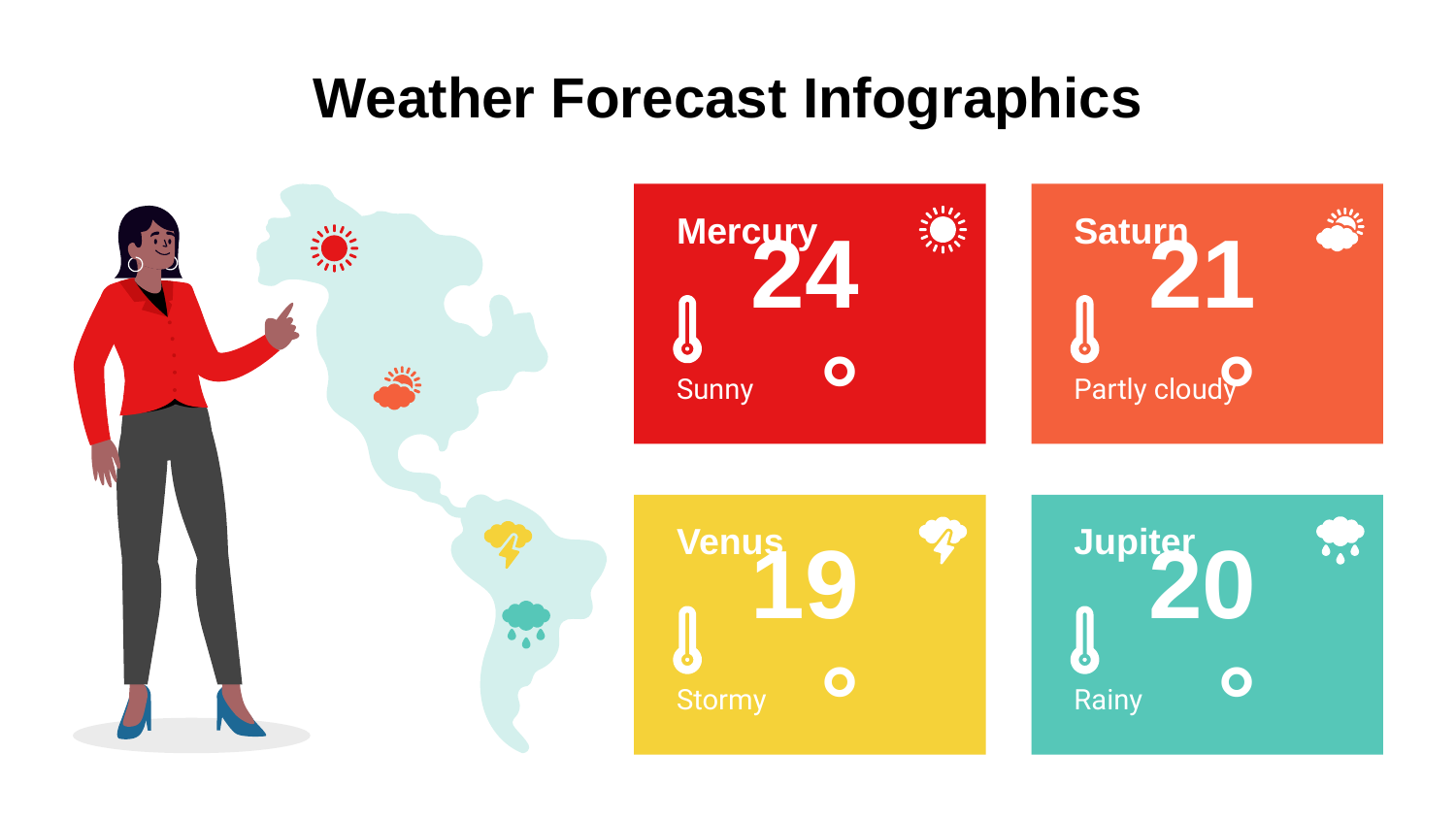

# Weather Forecast Infographics

Mercury
24°
Sunny
Saturn
21°
Partly cloudy

Venus
19°
Stormy
Jupiter
20°
Rainy